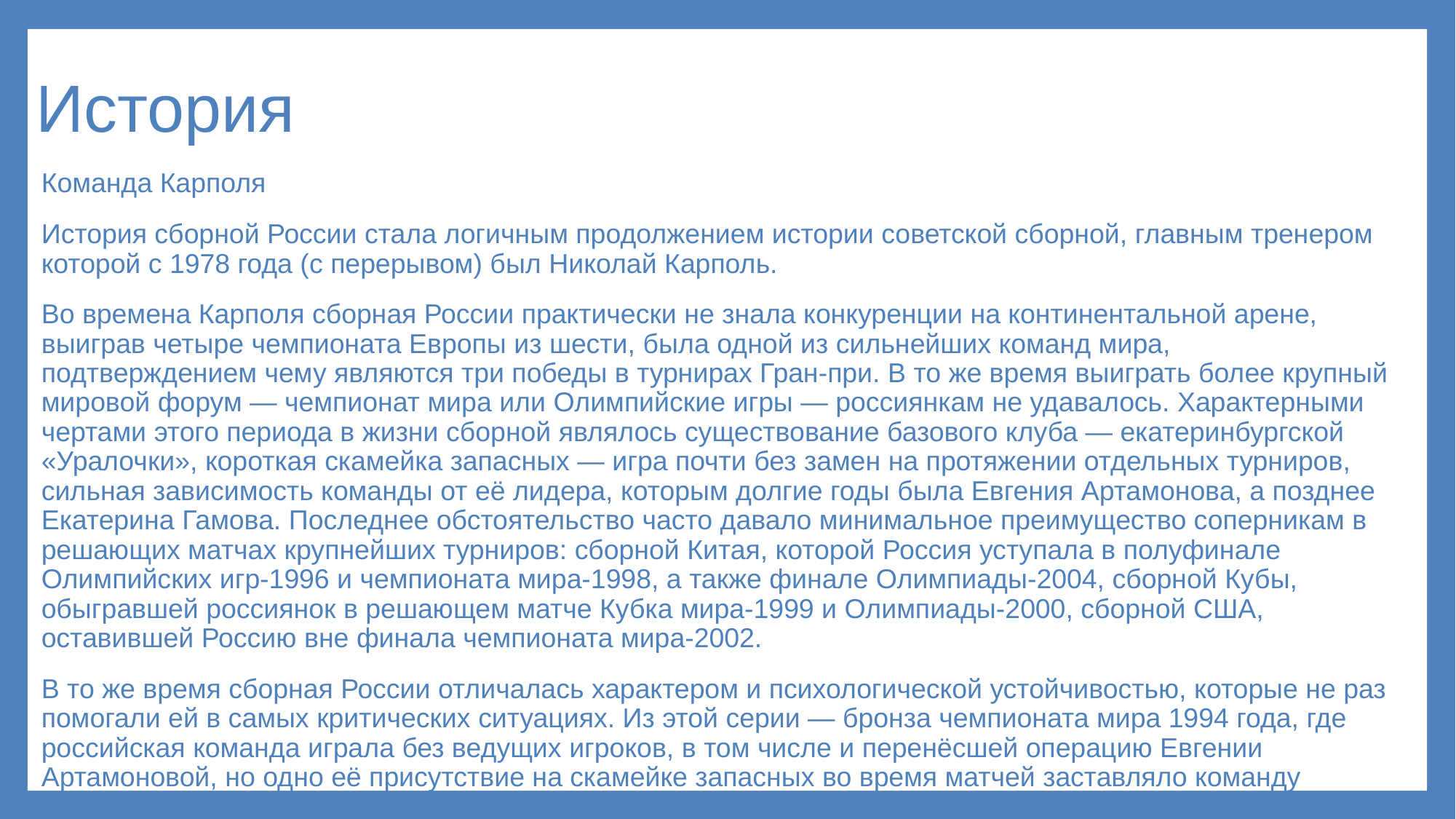

# История
Команда Карполя
История сборной России стала логичным продолжением истории советской сборной, главным тренером которой с 1978 года (с перерывом) был Николай Карполь.
Во времена Карполя сборная России практически не знала конкуренции на континентальной арене, выиграв четыре чемпионата Европы из шести, была одной из сильнейших команд мира, подтверждением чему являются три победы в турнирах Гран-при. В то же время выиграть более крупный мировой форум — чемпионат мира или Олимпийские игры — россиянкам не удавалось. Характерными чертами этого периода в жизни сборной являлось существование базового клуба — екатеринбургской «Уралочки», короткая скамейка запасных — игра почти без замен на протяжении отдельных турниров, сильная зависимость команды от её лидера, которым долгие годы была Евгения Артамонова, а позднее Екатерина Гамова. Последнее обстоятельство часто давало минимальное преимущество соперникам в решающих матчах крупнейших турниров: сборной Китая, которой Россия уступала в полуфинале Олимпийских игр-1996 и чемпионата мира-1998, а также финале Олимпиады-2004, сборной Кубы, обыгравшей россиянок в решающем матче Кубка мира-1999 и Олимпиады-2000, сборной США, оставившей Россию вне финала чемпионата мира-2002.
В то же время сборная России отличалась характером и психологической устойчивостью, которые не раз помогали ей в самых критических ситуациях. Из этой серии — бронза чемпионата мира 1994 года, где российская команда играла без ведущих игроков, в том числе и перенёсшей операцию Евгении Артамоновой, но одно её присутствие на скамейке запасных во время матчей заставляло команду «прыгать выше головы»[2]. Ещё более показательный пример — олимпийский турнир в Афинах-2004.